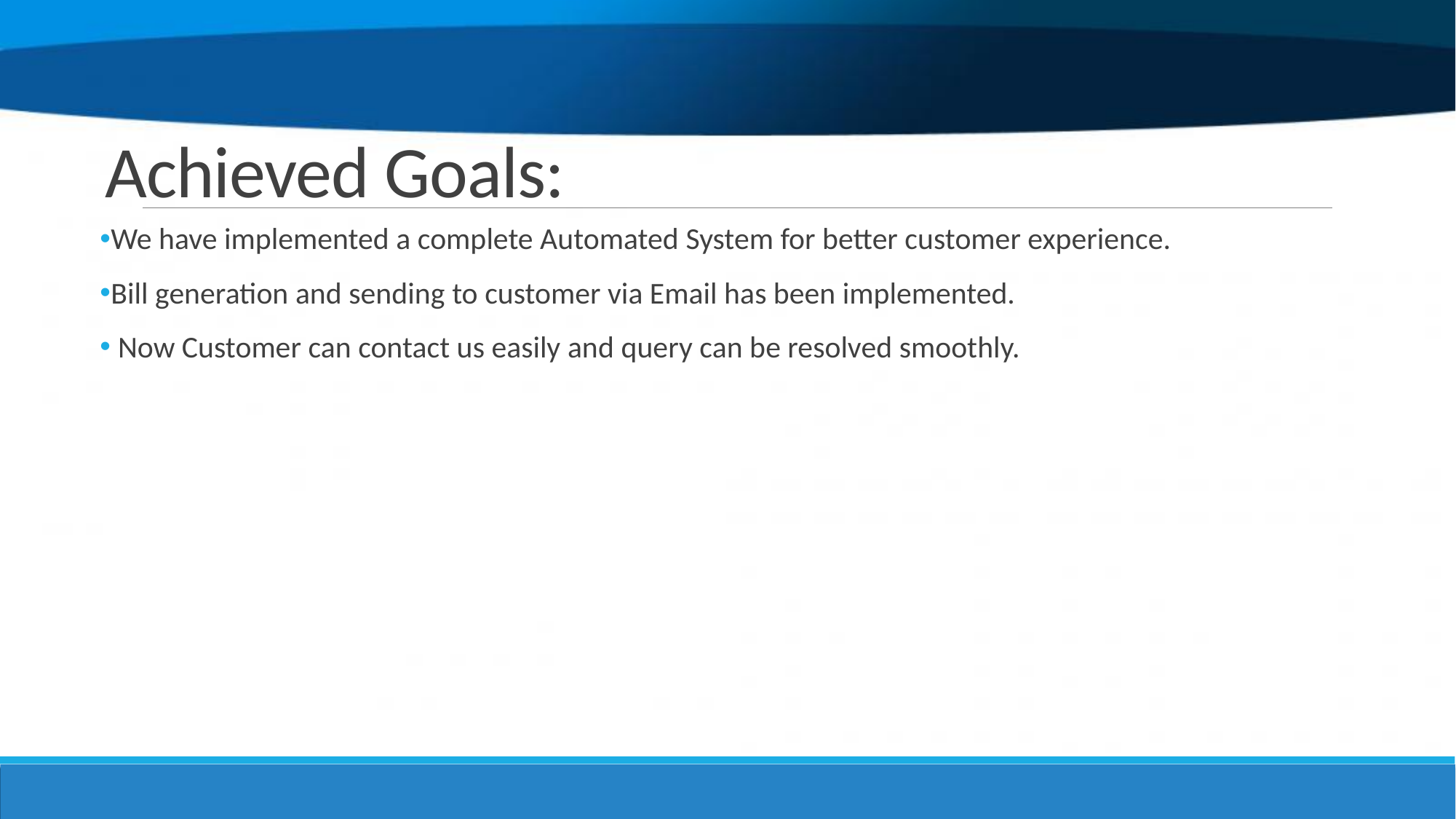

# Achieved Goals:
We have implemented a complete Automated System for better customer experience.
Bill generation and sending to customer via Email has been implemented.
 Now Customer can contact us easily and query can be resolved smoothly.